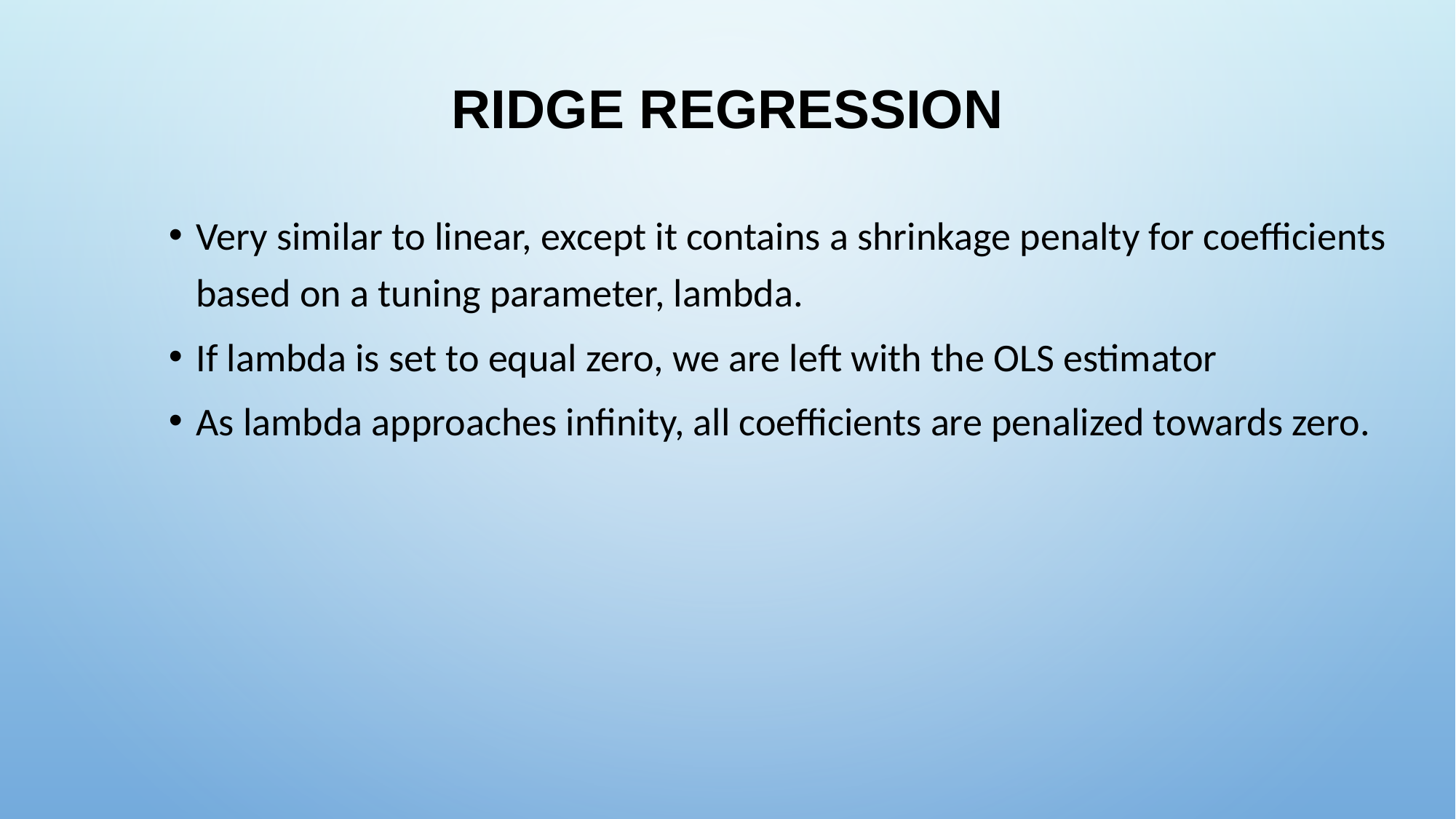

# Ridge regression
Very similar to linear, except it contains a shrinkage penalty for coefficients based on a tuning parameter, lambda.
If lambda is set to equal zero, we are left with the OLS estimator
As lambda approaches infinity, all coefficients are penalized towards zero.